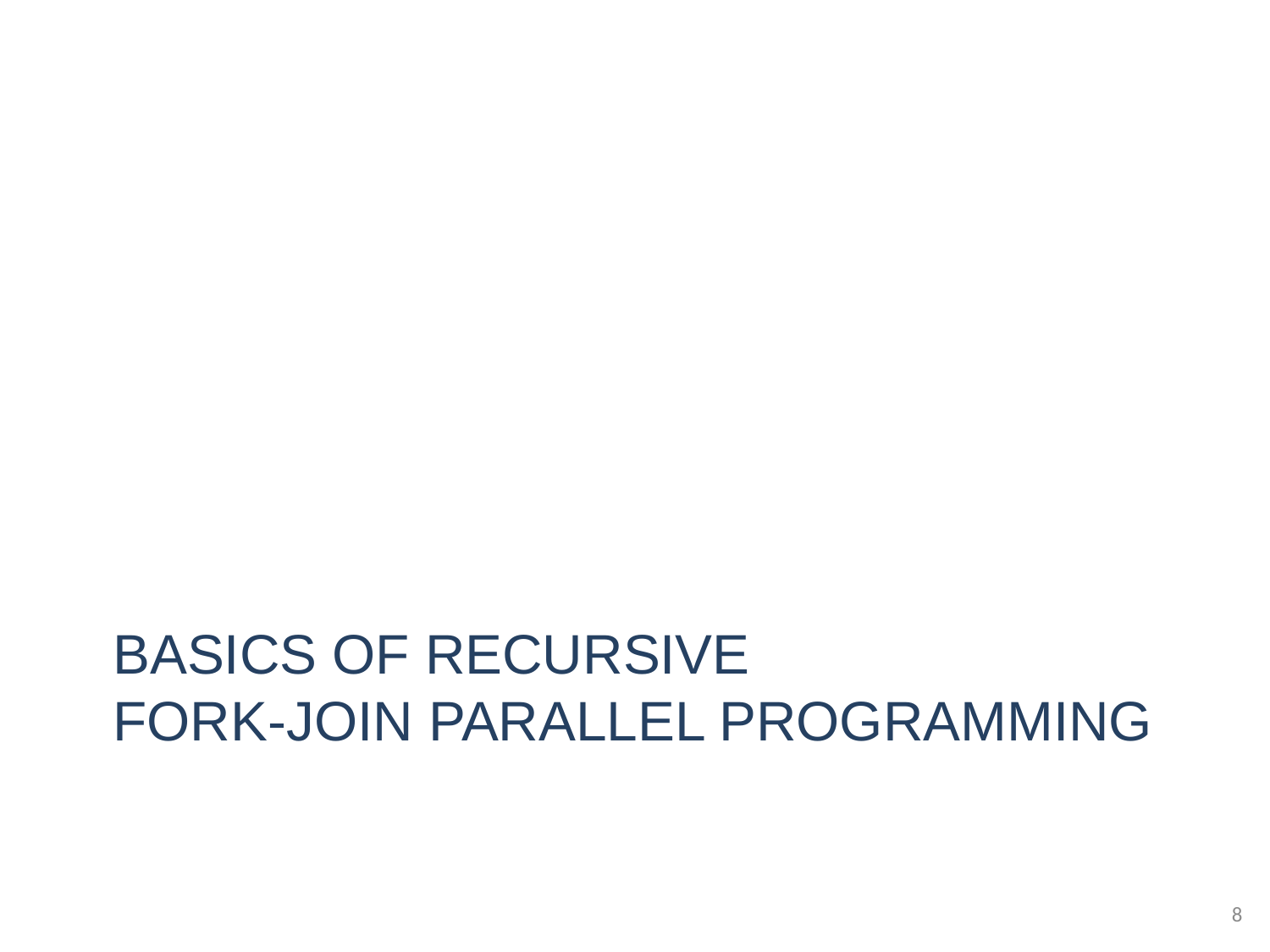

# Basics of recursive fork-join parallel programming
8